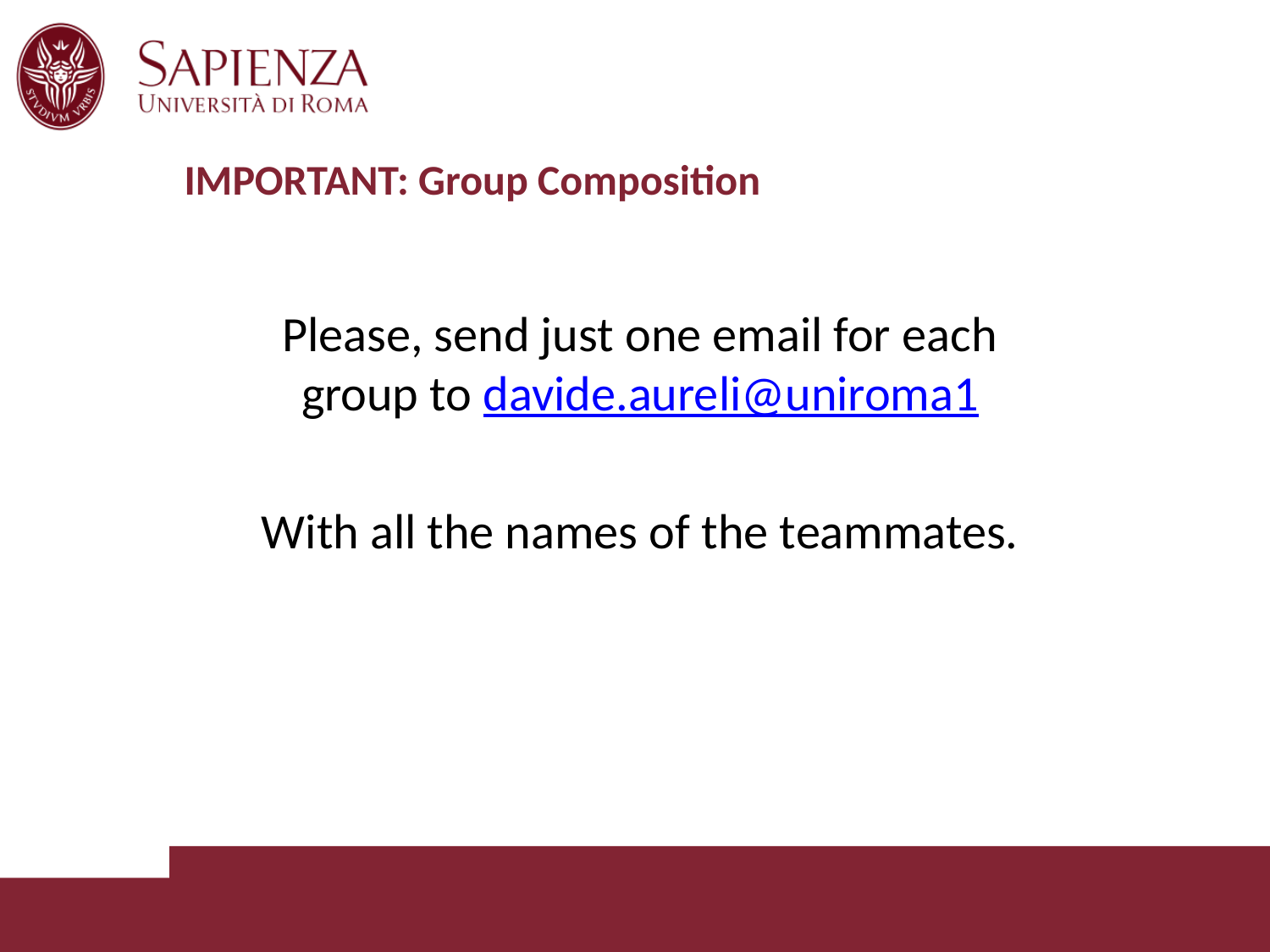

# IMPORTANT: Group Composition
Please, send just one email for each group to davide.aureli@uniroma1

With all the names of the teammates.